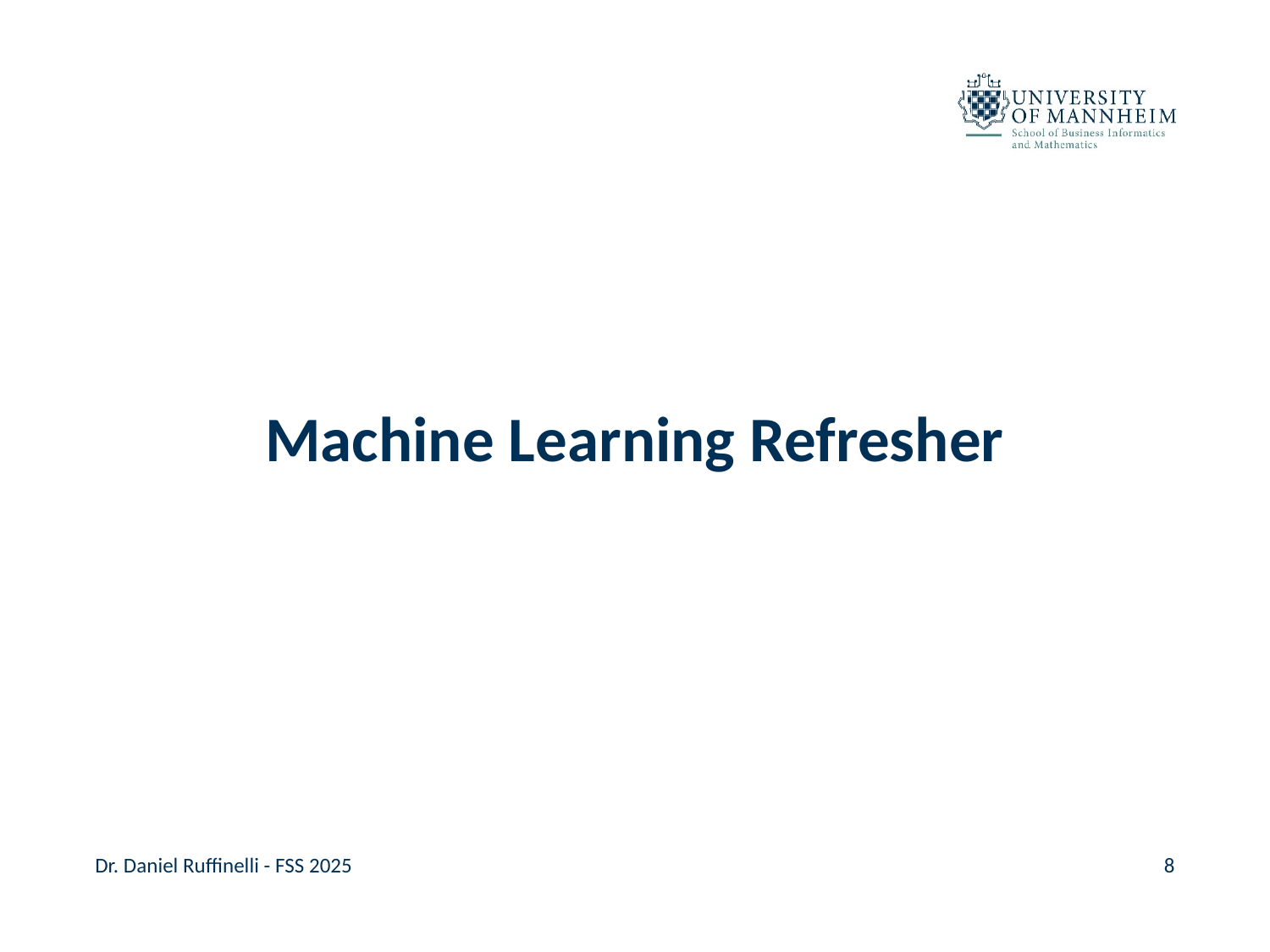

#

Machine Learning Refresher
Dr. Daniel Ruffinelli - FSS 2025
8